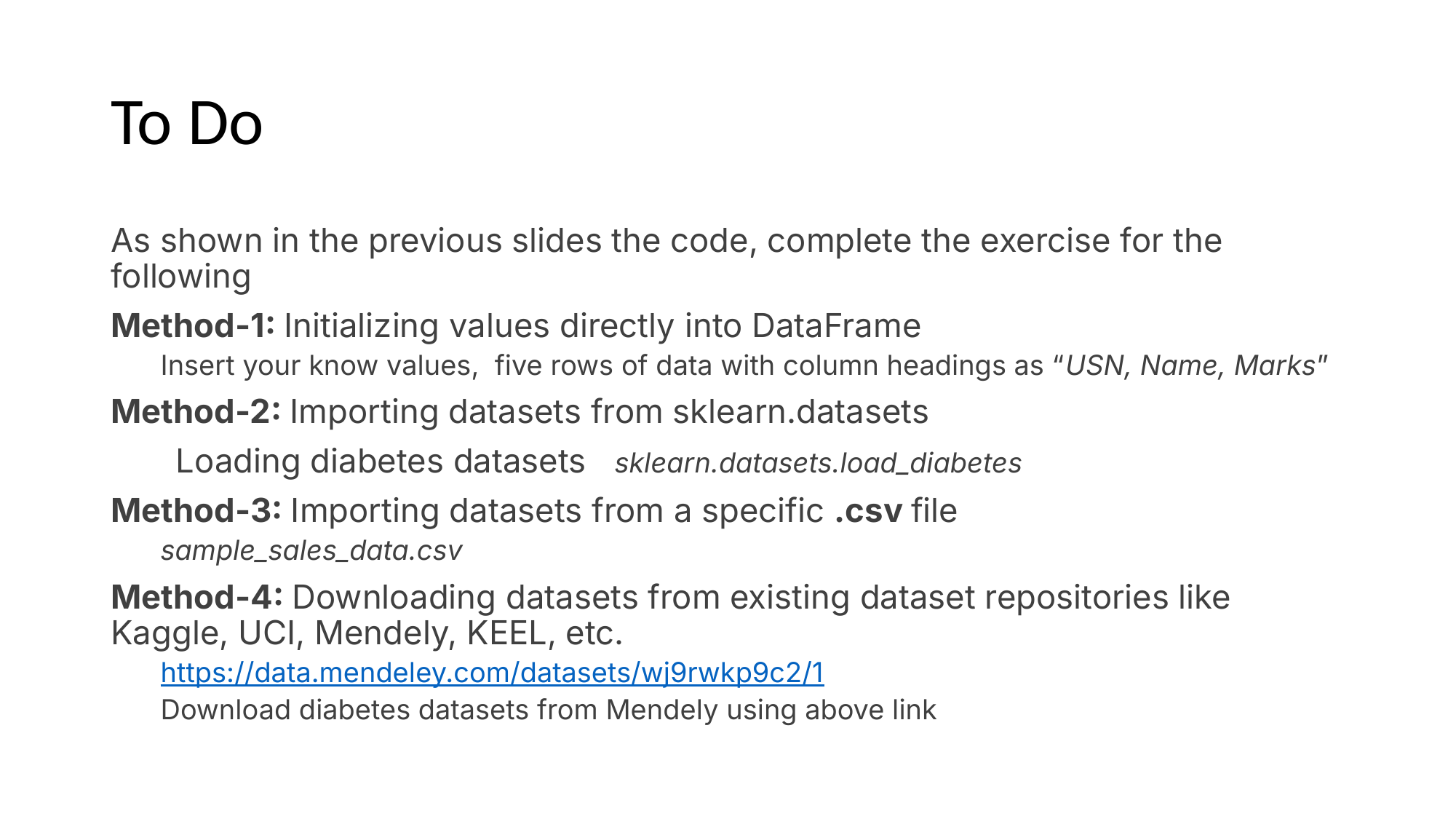

# To Do
As shown in the previous slides the code, complete the exercise for the following
Method-1: Initializing values directly into DataFrame
Insert your know values,  five rows of data with column headings as “USN, Name, Marks”
Method-2: Importing datasets from sklearn.datasets
       Loading diabetes datasets   sklearn.datasets.load_diabetes
Method-3: Importing datasets from a specific .csv file
sample_sales_data.csv
Method-4: Downloading datasets from existing dataset repositories like Kaggle, UCI, Mendely, KEEL, etc.
https://data.mendeley.com/datasets/wj9rwkp9c2/1
Download diabetes datasets from Mendely using above link